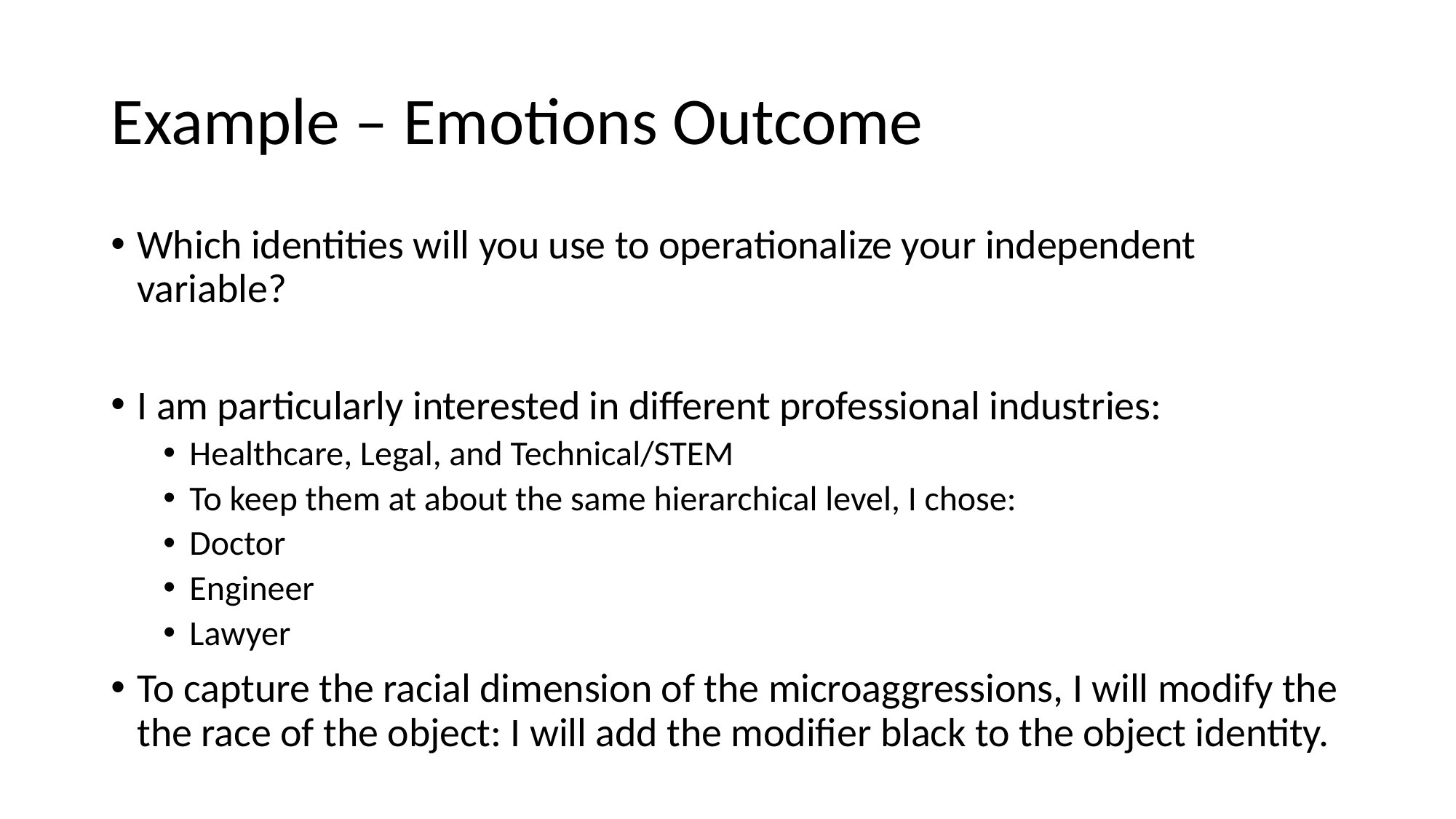

# Example – Emotions Outcome
Which identities will you use to operationalize your independent variable?

I am particularly interested in different professional industries:
Healthcare, Legal, and Technical/STEM
To keep them at about the same hierarchical level, I chose:
Doctor
Engineer
Lawyer
To capture the racial dimension of the microaggressions, I will modify the the race of the object: I will add the modifier black to the object identity.